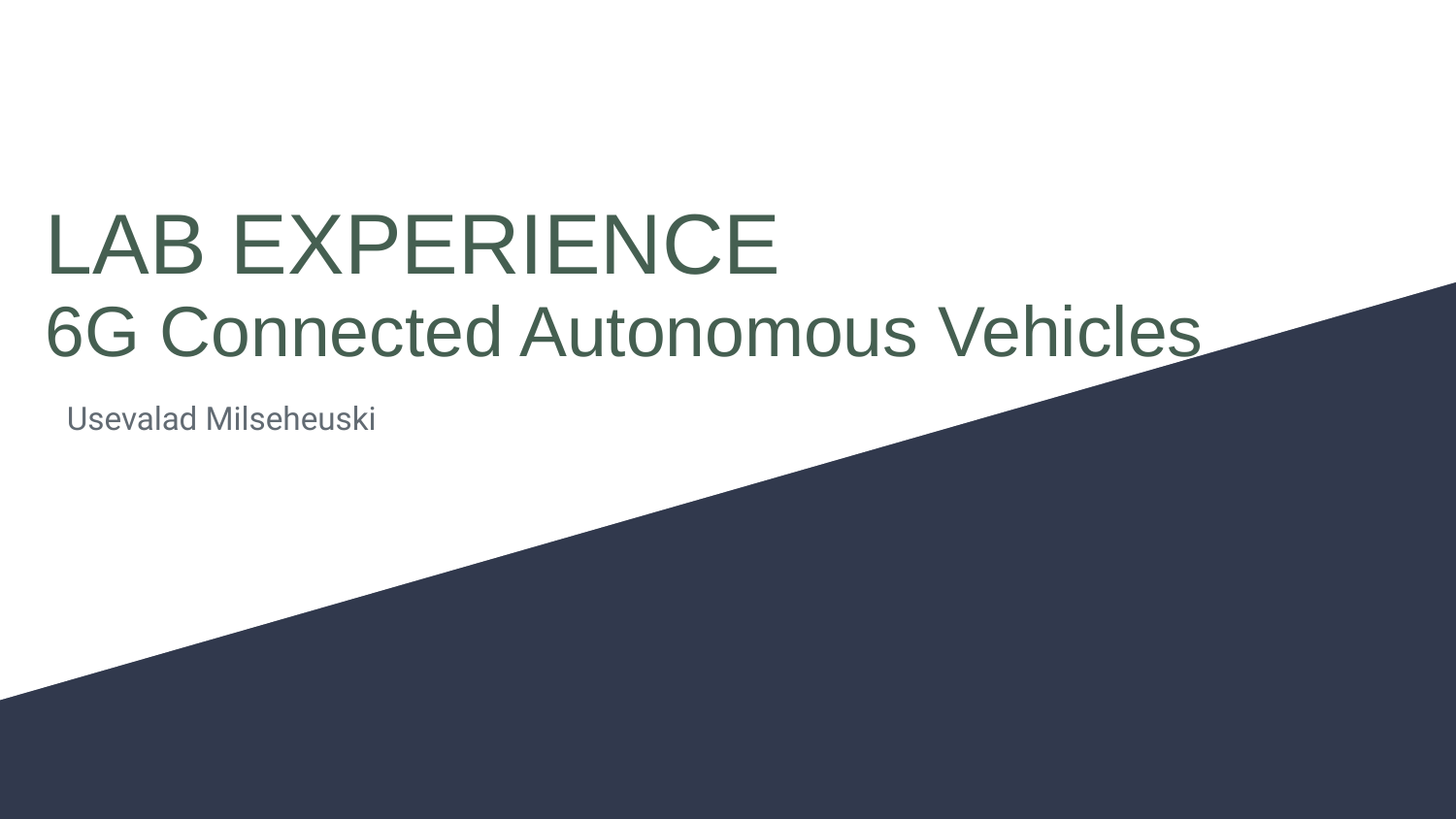

# LAB EXPERIENCE
6G Connected Autonomous Vehicles
Usevalad Milseheuski